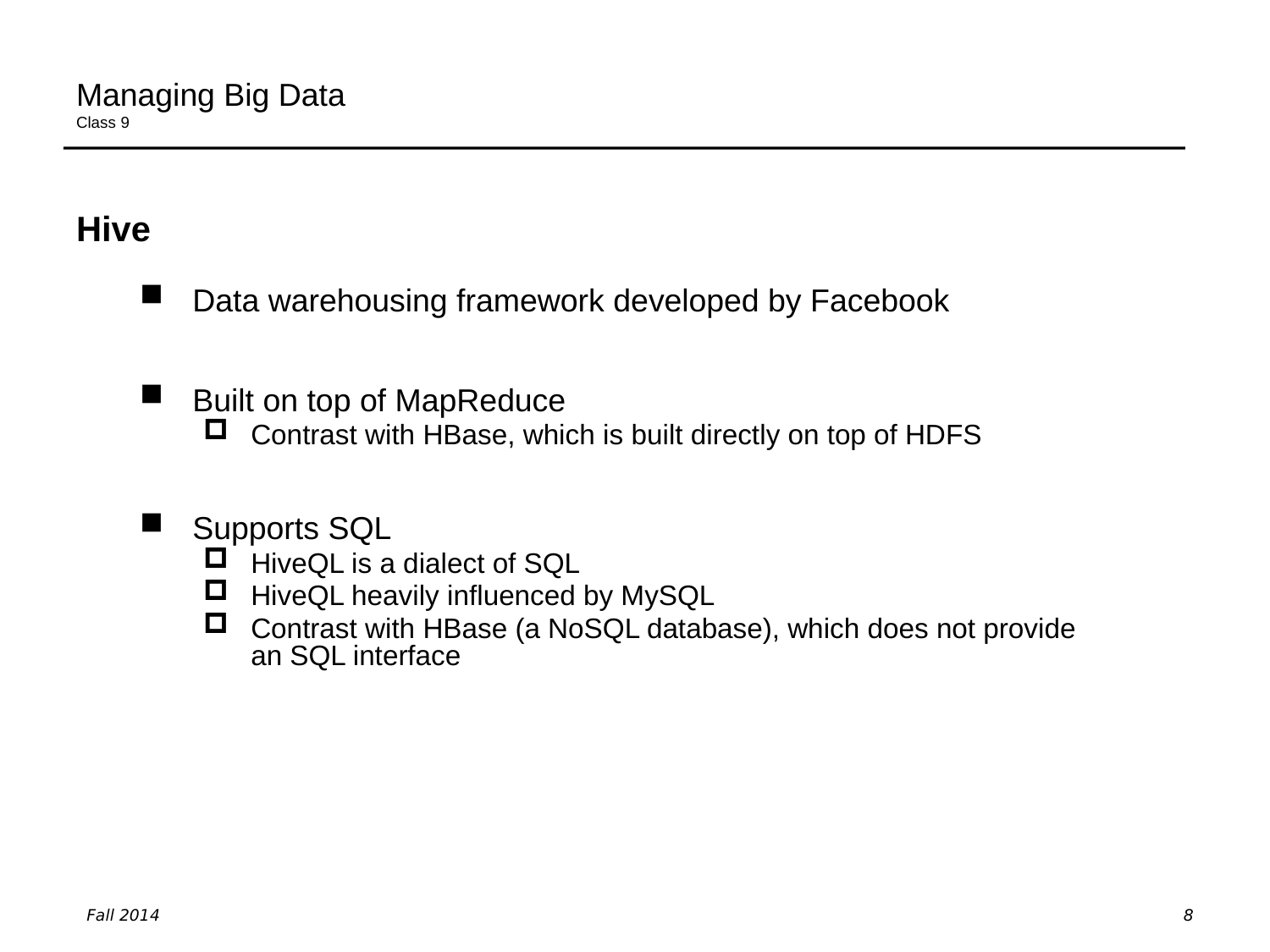

# Managing Big Data Class 9

Hive

Data warehousing framework developed by Facebook

Built on top of MapReduce
Contrast with HBase, which is built directly on top of HDFS

Supports SQL
HiveQL is a dialect of SQL
HiveQL heavily influenced by MySQL
Contrast with HBase (a NoSQL database), which does not provide an SQL interface

8